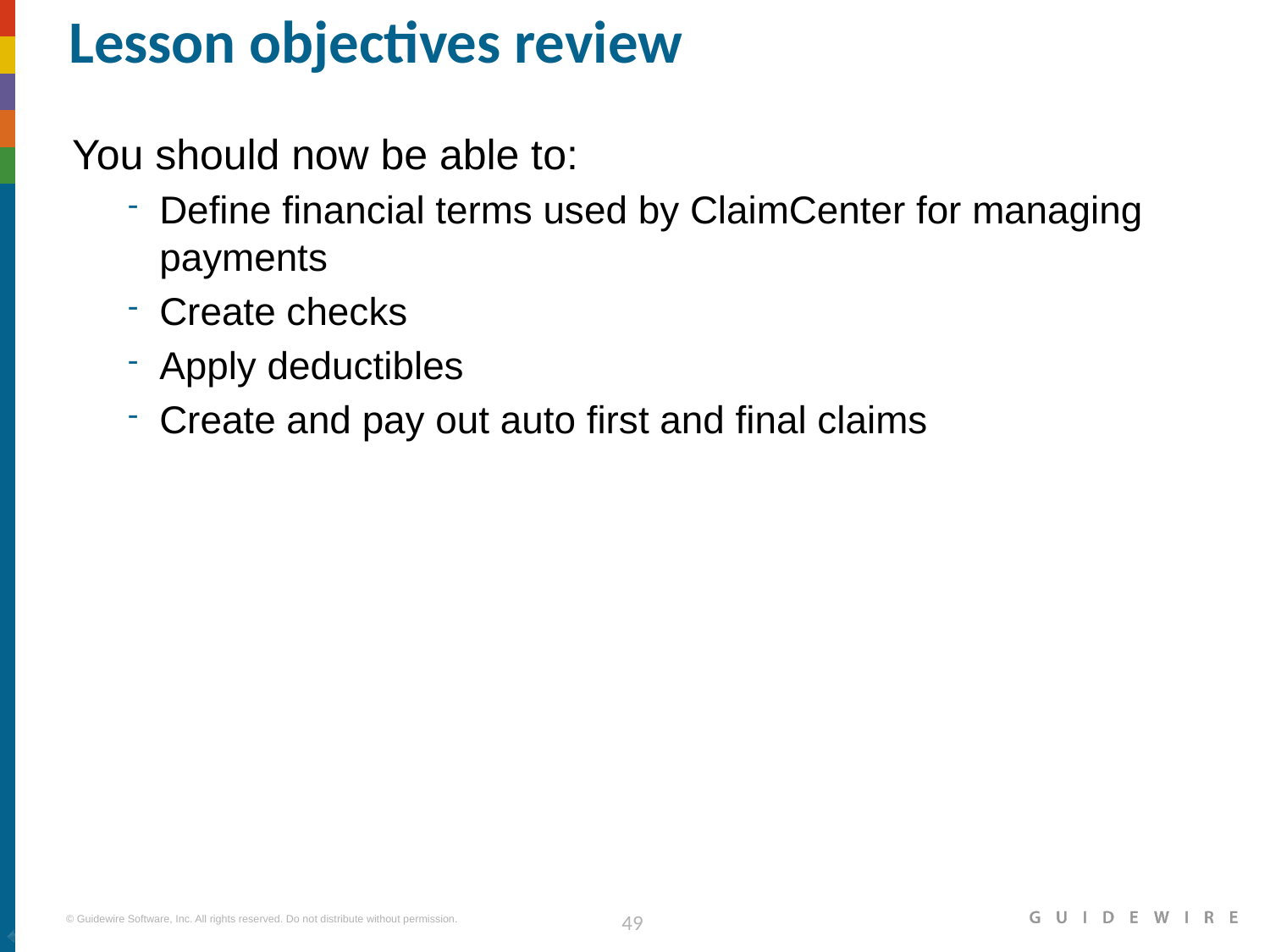

# Lesson objectives review
You should now be able to:
Define financial terms used by ClaimCenter for managing payments
Create checks
Apply deductibles
Create and pay out auto first and final claims
|EOS~049|